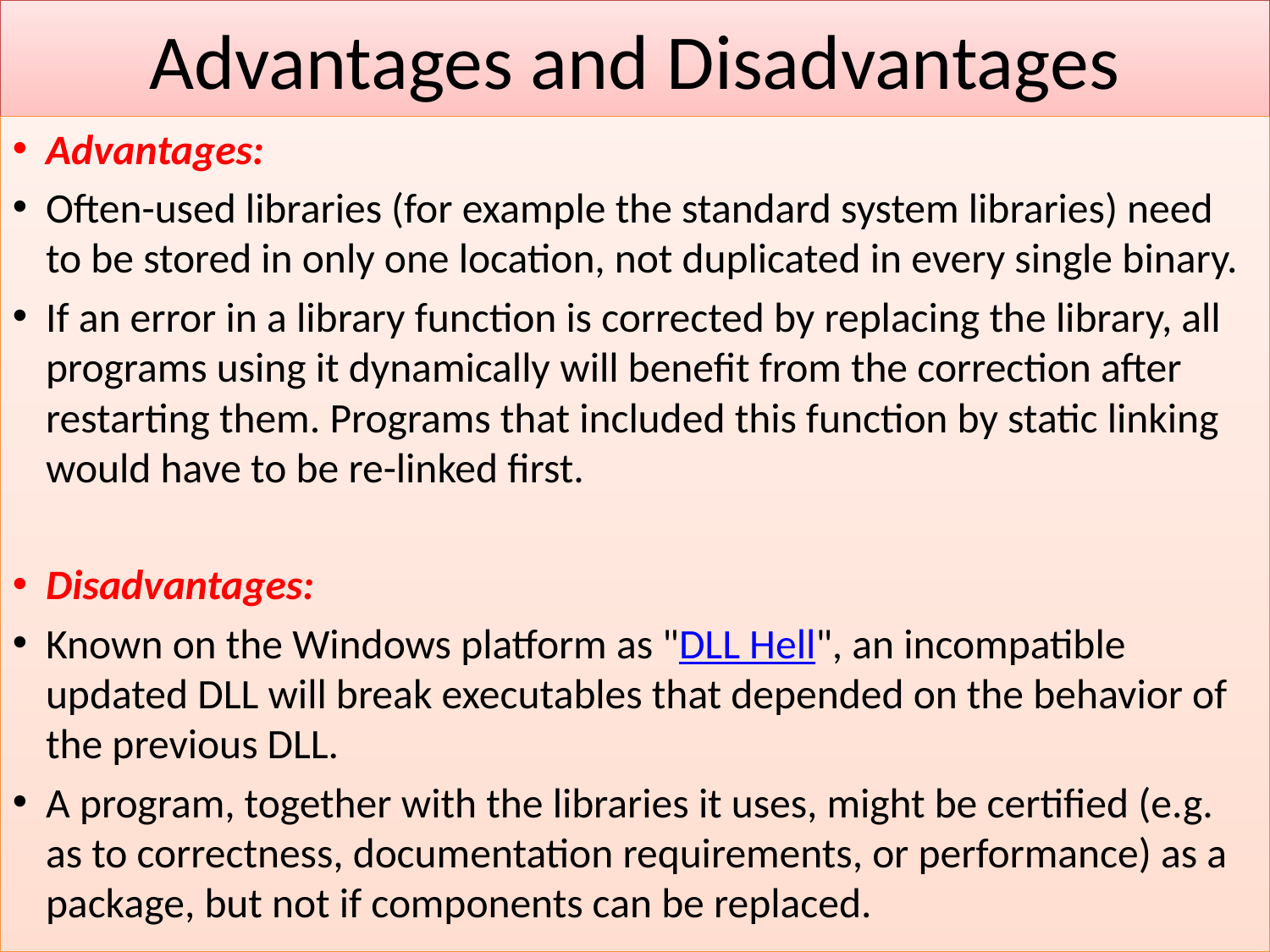

Advantages and Disadvantages
Advantages:
Often-used libraries (for example the standard system libraries) need to be stored in only one location, not duplicated in every single binary.
If an error in a library function is corrected by replacing the library, all programs using it dynamically will benefit from the correction after restarting them. Programs that included this function by static linking would have to be re-linked first.

Disadvantages:
Known on the Windows platform as "DLL Hell", an incompatible updated DLL will break executables that depended on the behavior of the previous DLL.
A program, together with the libraries it uses, might be certified (e.g. as to correctness, documentation requirements, or performance) as a package, but not if components can be replaced.